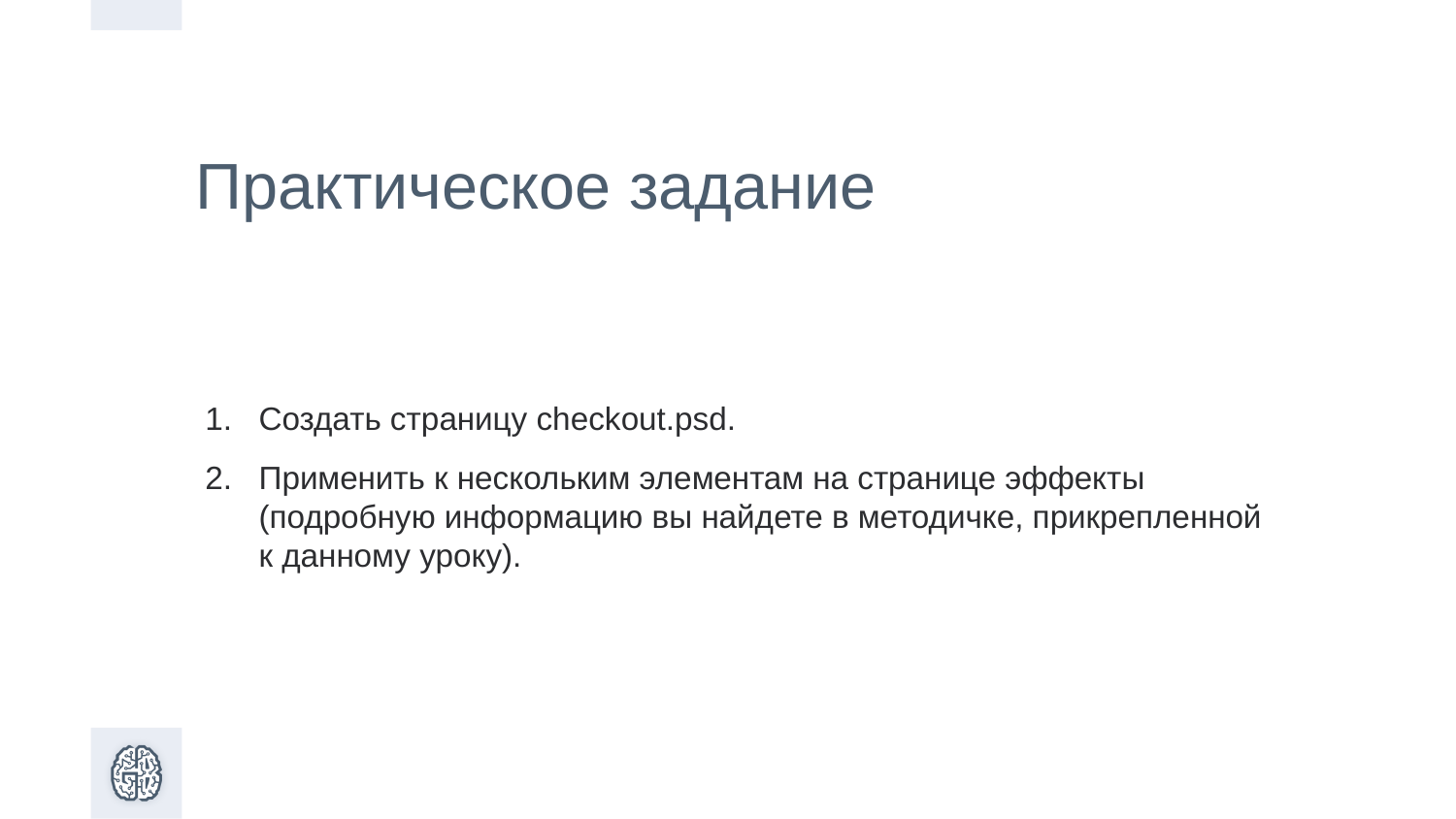

Практическое задание
Создать страницу checkout.psd.
Применить к нескольким элементам на странице эффекты (подробную информацию вы найдете в методичке, прикрепленной к данному уроку).